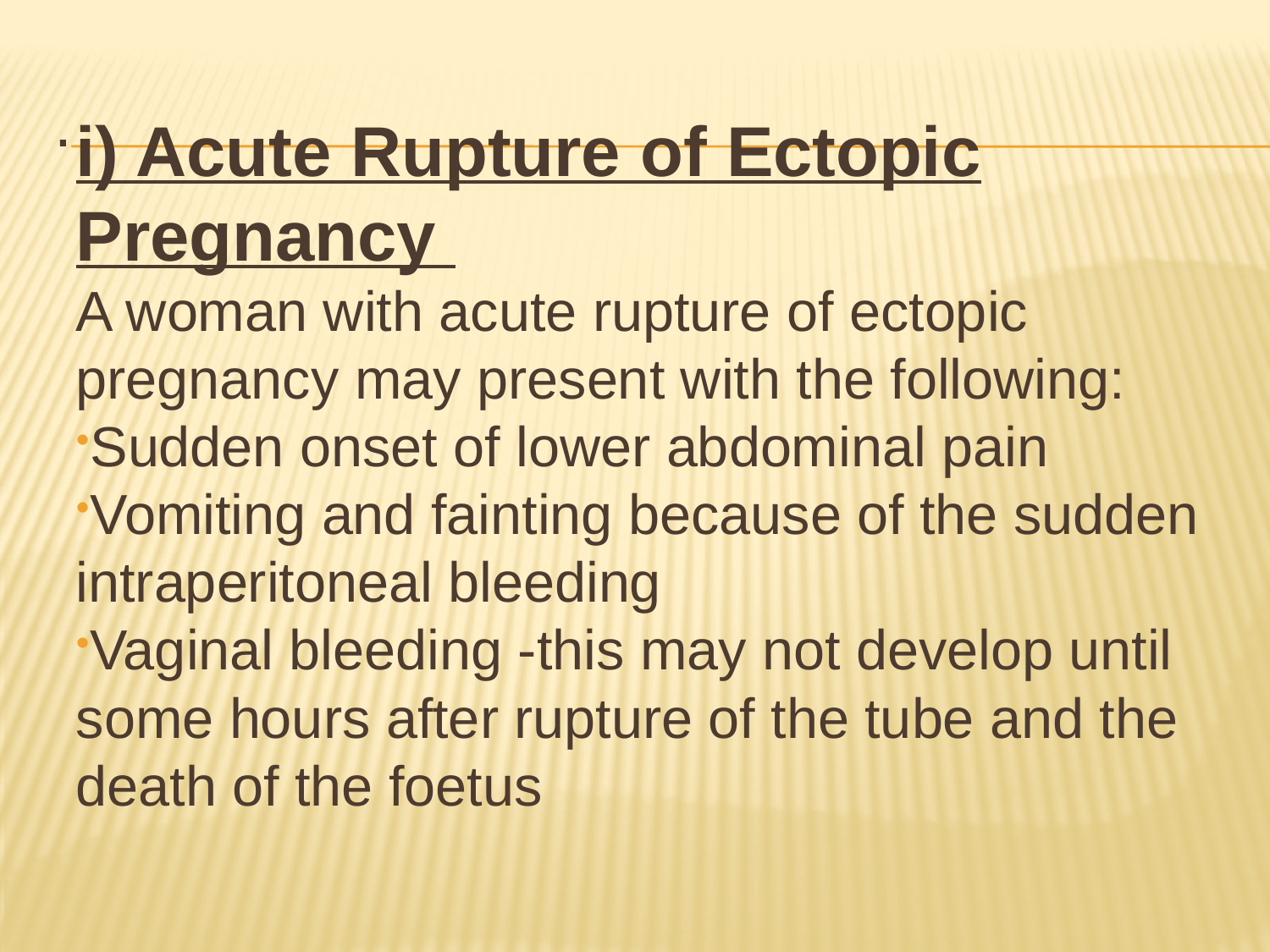

i) Acute Rupture of Ectopic Pregnancy
A woman with acute rupture of ectopic pregnancy may present with the following:
Sudden onset of lower abdominal pain
Vomiting and fainting because of the sudden intraperitoneal bleeding
Vaginal bleeding -this may not develop until some hours after rupture of the tube and the death of the foetus

# .